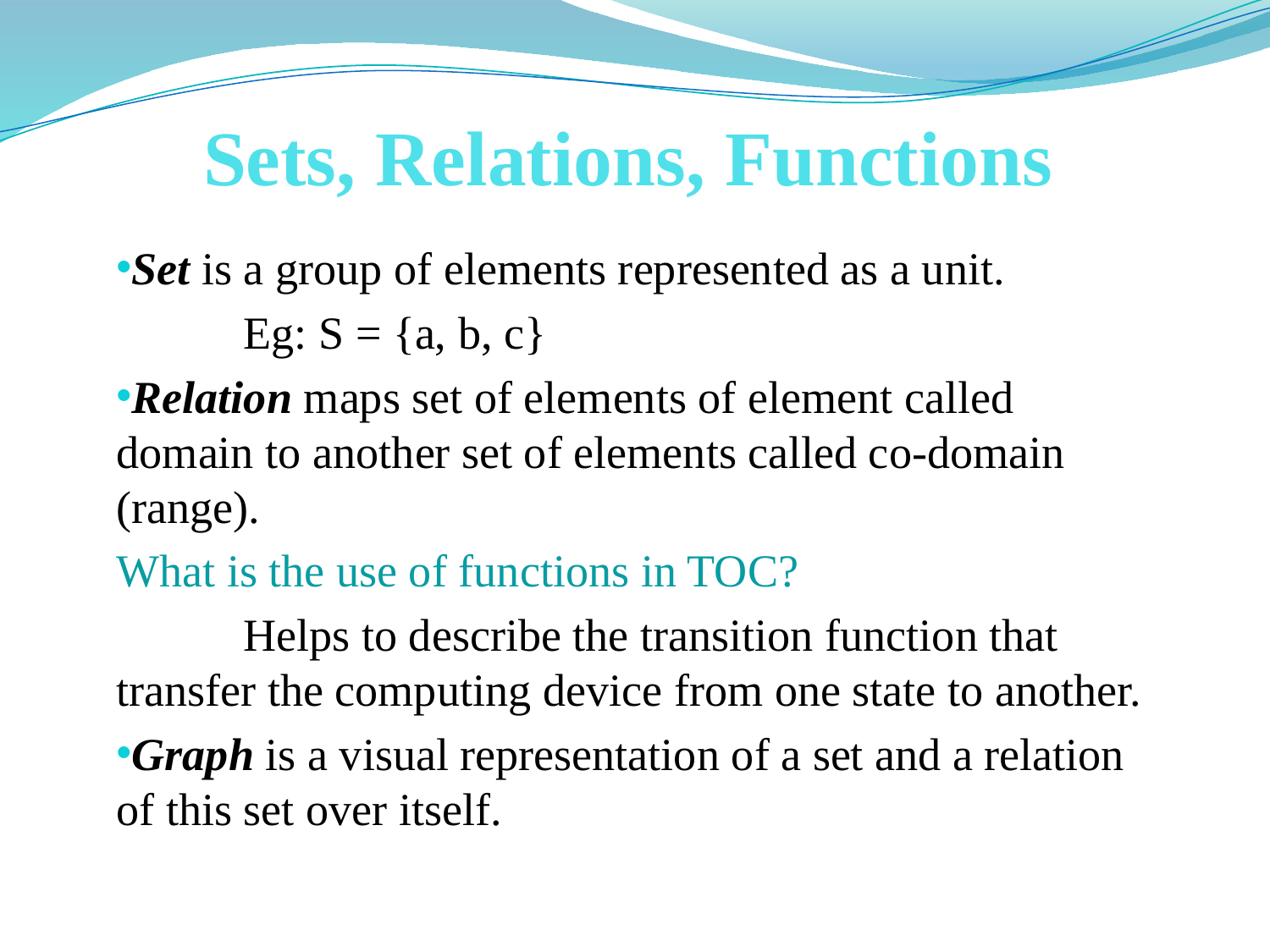

# Sets, Relations, Functions
Set is a group of elements represented as a unit.
	Eg: S = {a, b, c}
Relation maps set of elements of element called domain to another set of elements called co-domain (range).
What is the use of functions in TOC?
	Helps to describe the transition function that transfer the computing device from one state to another.
Graph is a visual representation of a set and a relation of this set over itself.